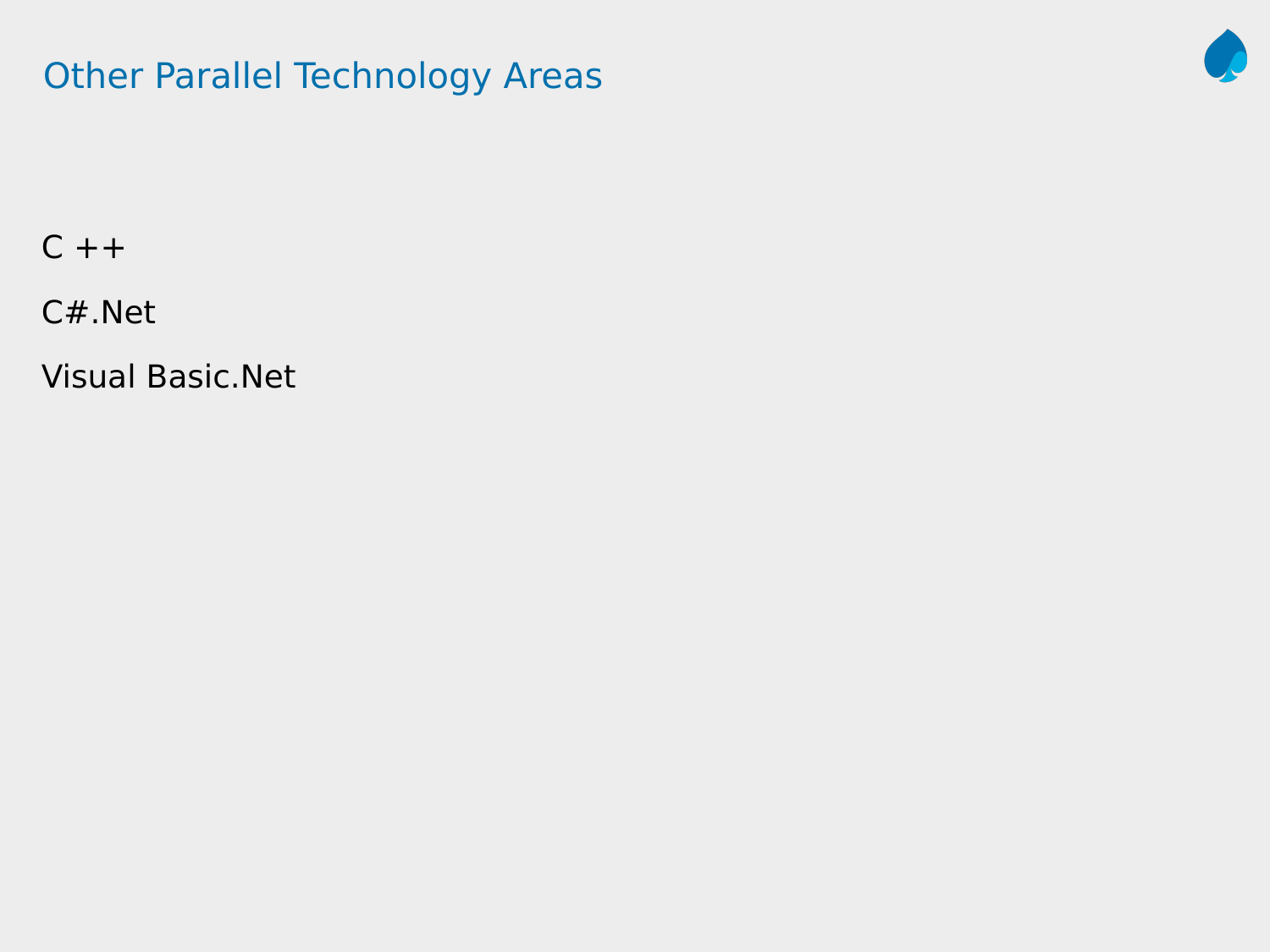

# Other Parallel Technology Areas
C ++
C#.Net
Visual Basic.Net